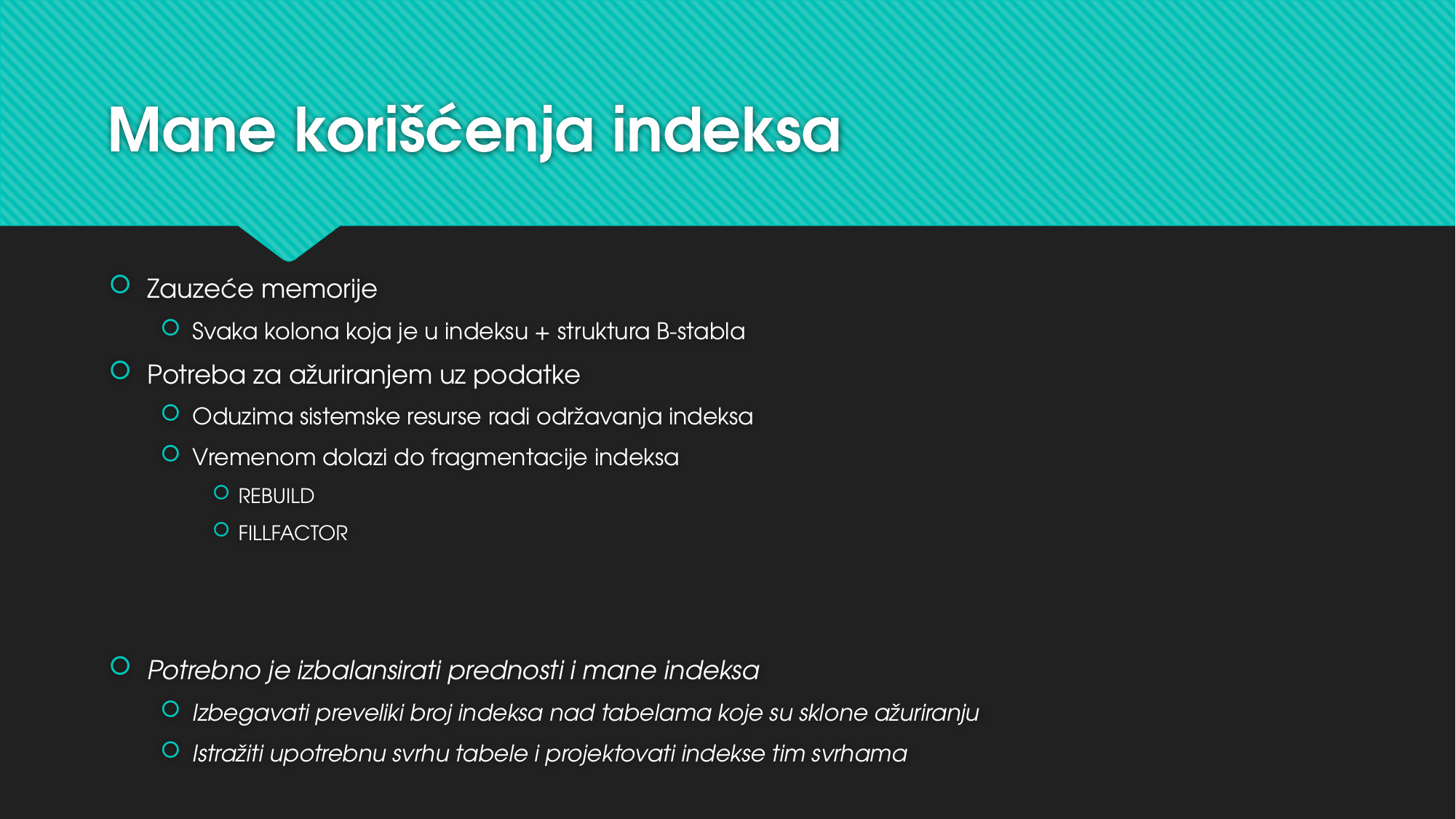

# Mane korišćenja indeksa
Zauzeće memorije
Svaka kolona koja je u indeksu + struktura B-stabla
Potreba za ažuriranjem uz podatke
Oduzima sistemske resurse radi održavanja indeksa
Vremenom dolazi do fragmentacije indeksa
REBUILD
FILLFACTOR

Potrebno je izbalansirati prednosti i mane indeksa
Izbegavati preveliki broj indeksa nad tabelama koje su sklone ažuriranju
Istražiti upotrebnu svrhu tabele i projektovati indekse tim svrhama